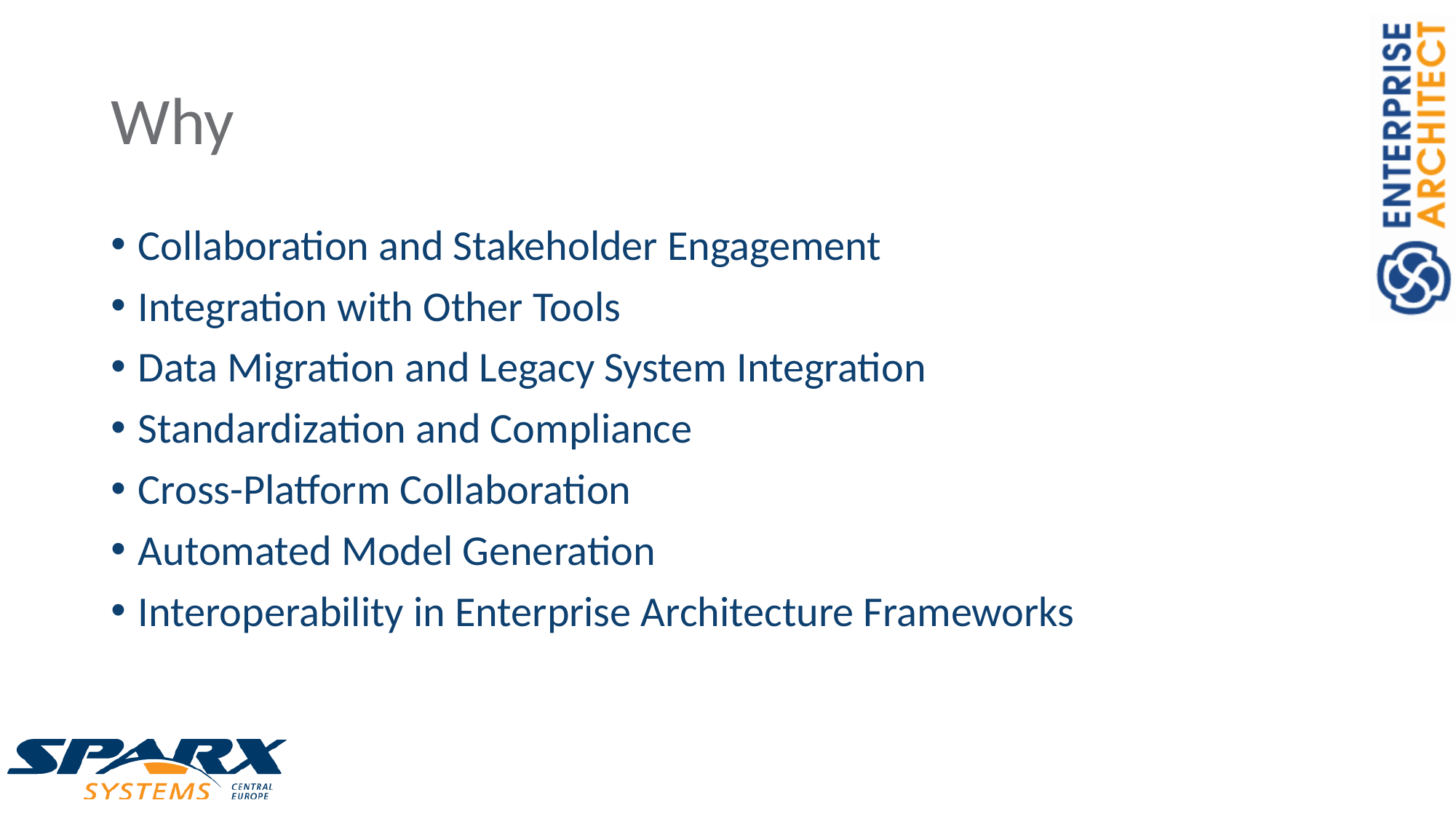

# Why
Collaboration and Stakeholder Engagement
Integration with Other Tools
Data Migration and Legacy System Integration
Standardization and Compliance
Cross-Platform Collaboration
Automated Model Generation
Interoperability in Enterprise Architecture Frameworks